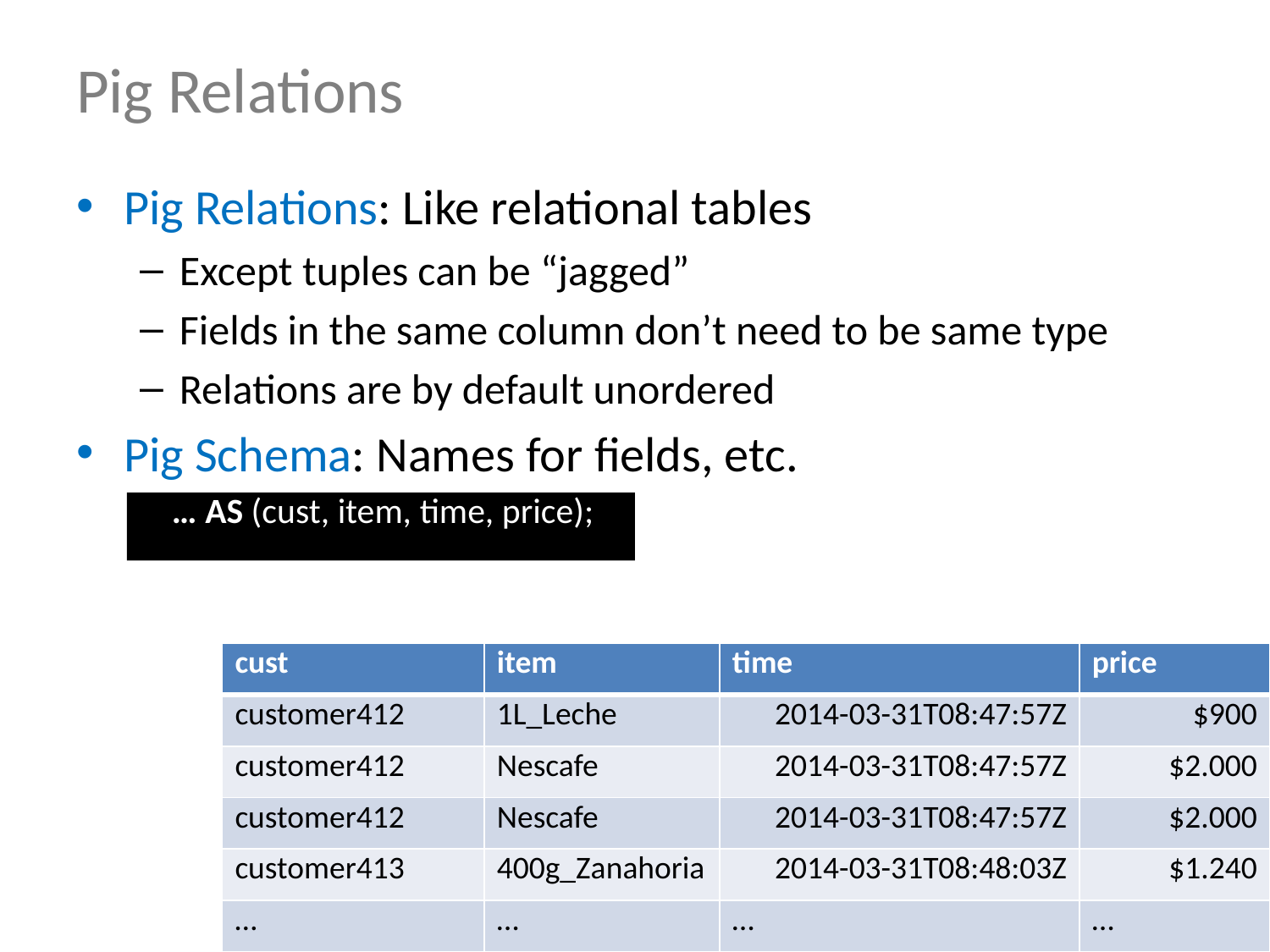

# Pig Relations
Pig Relations: Like relational tables
Except tuples can be “jagged”
Fields in the same column don’t need to be same type
Relations are by default unordered
Pig Schema: Names for fields, etc.
    … AS (cust, item, time, price);

| cust | item | time | price |
| --- | --- | --- | --- |
| customer412 | 1L\_Leche | 2014-03-31T08:47:57Z | $900 |
| customer412 | Nescafe | 2014-03-31T08:47:57Z | $2.000 |
| customer412 | Nescafe | 2014-03-31T08:47:57Z | $2.000 |
| customer413 | 400g\_Zanahoria | 2014-03-31T08:48:03Z | $1.240 |
| … | … | … | … |